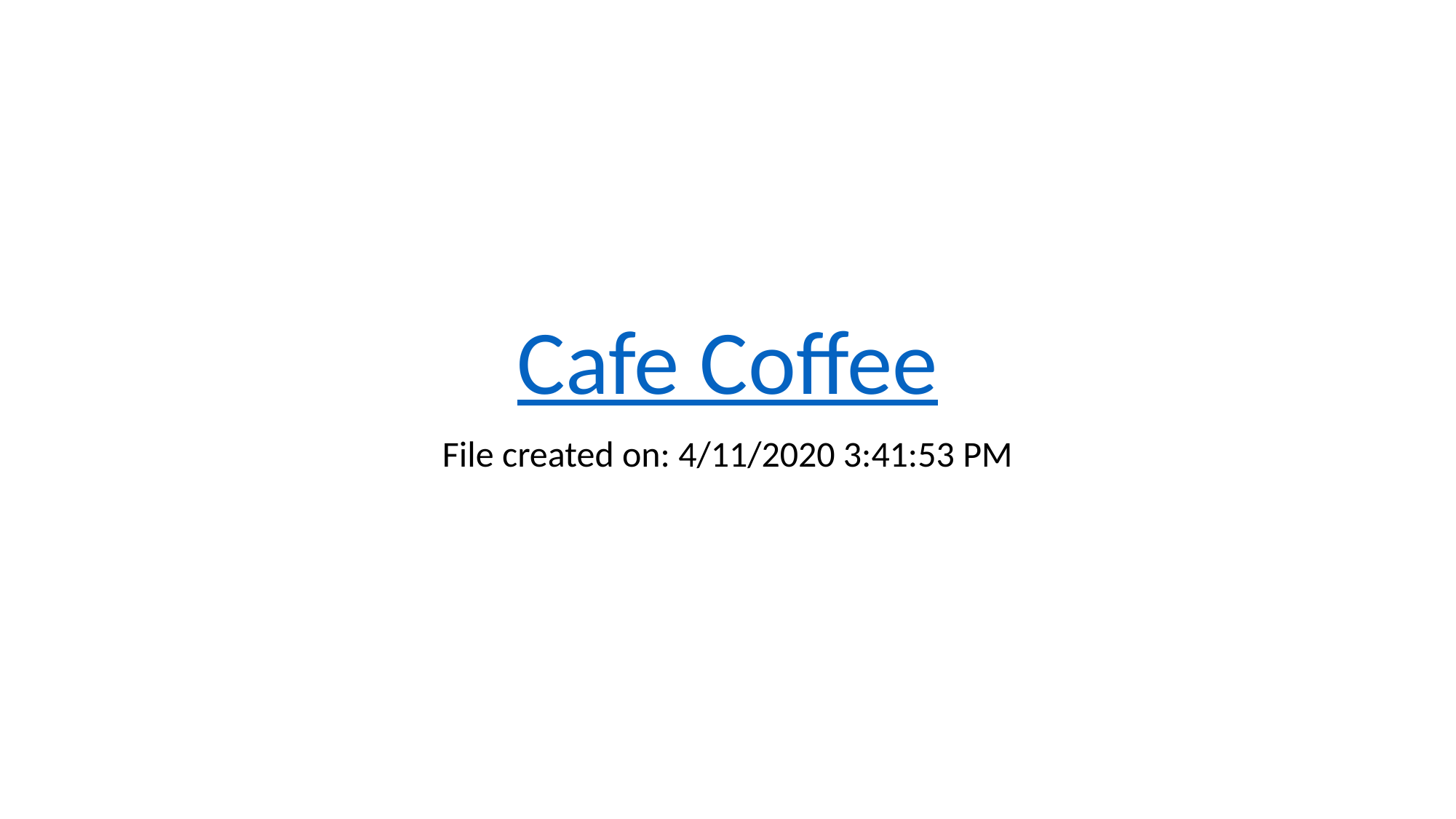

# Cafe Coffee
File created on: 4/11/2020 3:41:53 PM